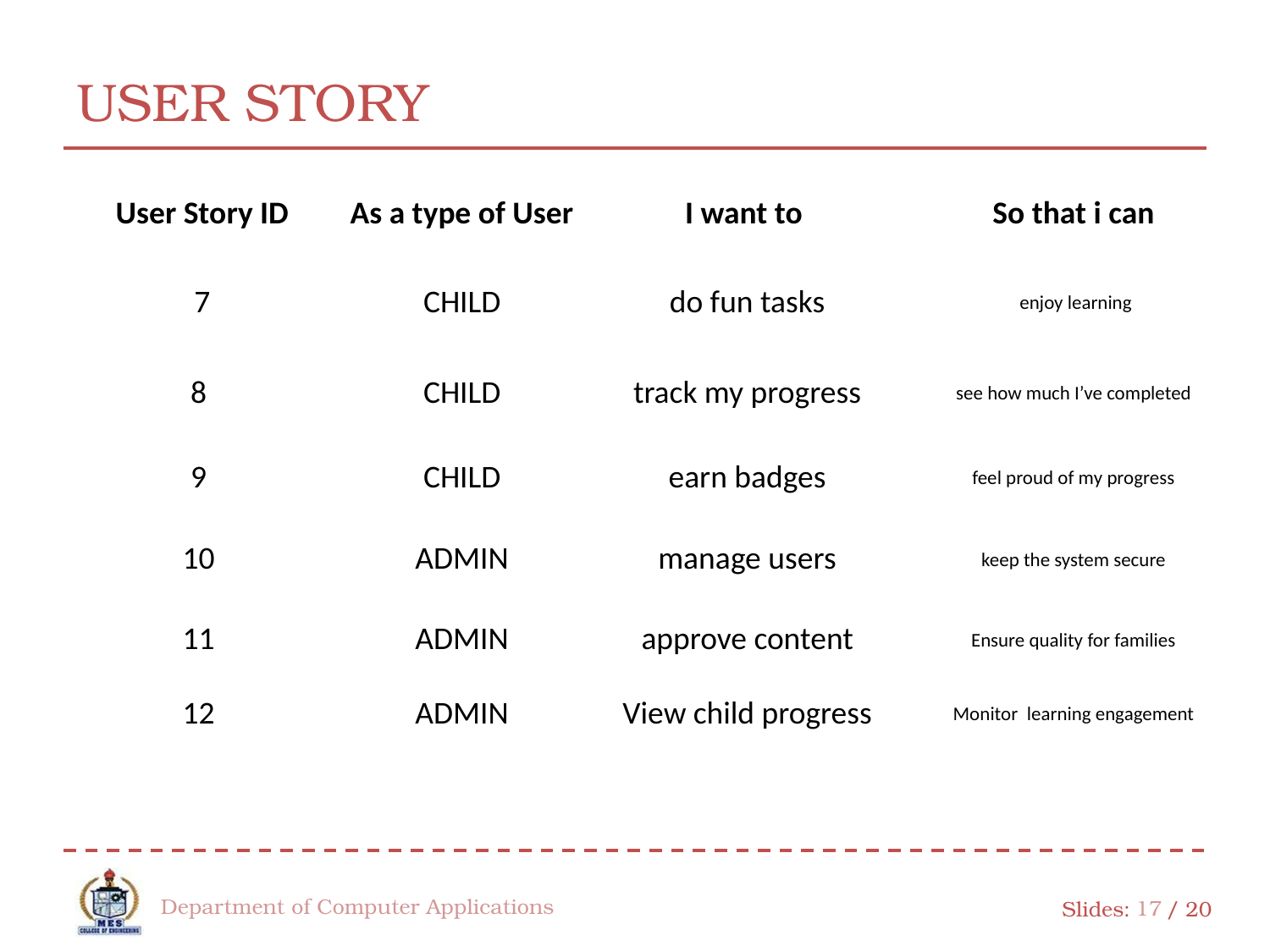

# USER STORY
| User Story ID | As a type of User | I want to | So that i can |
| --- | --- | --- | --- |
| 7 | CHILD | do fun tasks | enjoy learning |
| 8 | CHILD | track my progress | see how much I’ve completed |
| 9 | CHILD | earn badges | feel proud of my progress |
| 10 | ADMIN | manage users | keep the system secure |
| 11 | ADMIN | approve content | Ensure quality for families |
| 12 | ADMIN | View child progress | Monitor learning engagement |
Department of Computer Applications
17